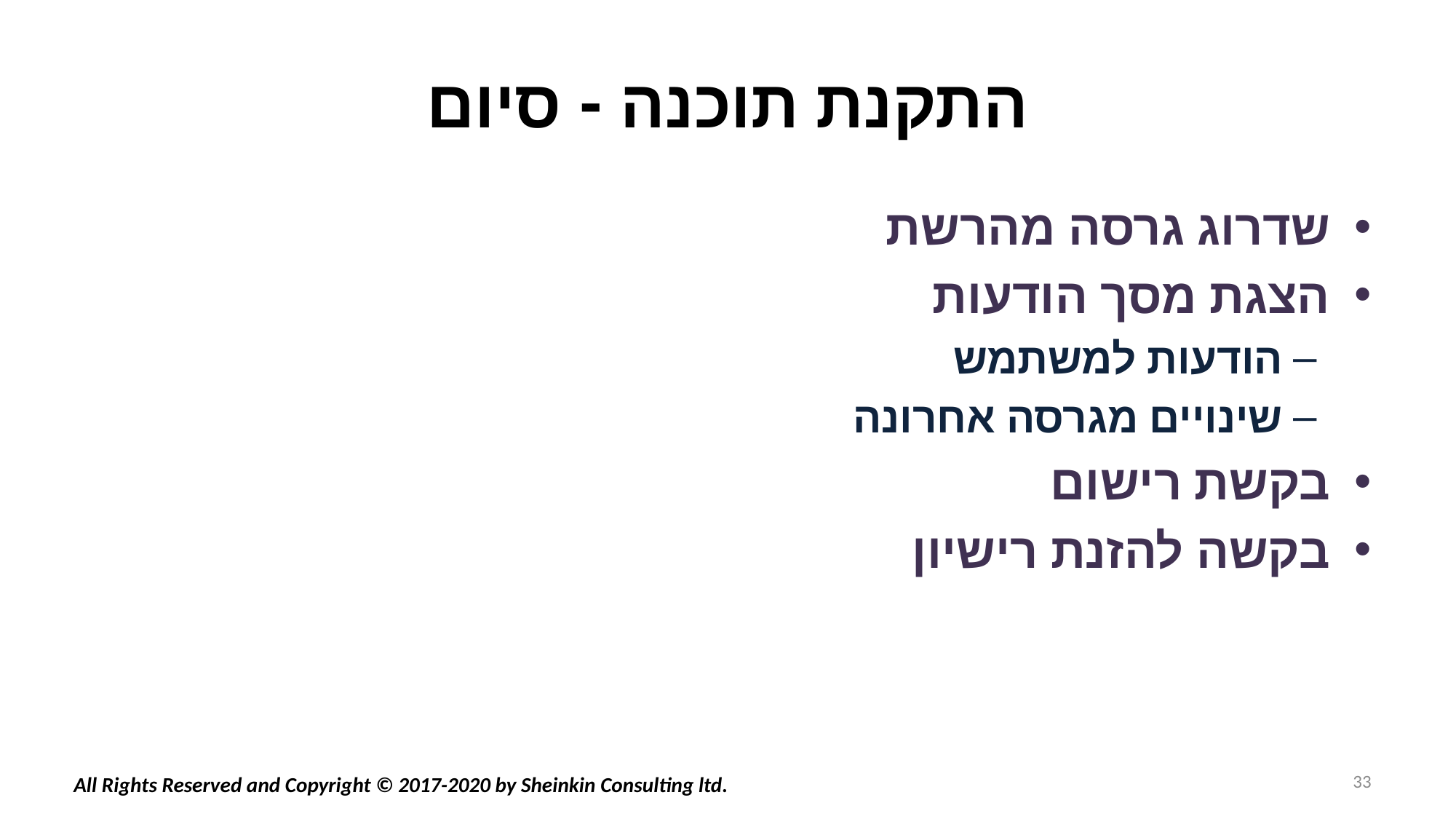

# התקנת תוכנה - סיום
שדרוג גרסה מהרשת
הצגת מסך הודעות
הודעות למשתמש
שינויים מגרסה אחרונה
בקשת רישום
בקשה להזנת רישיון
33